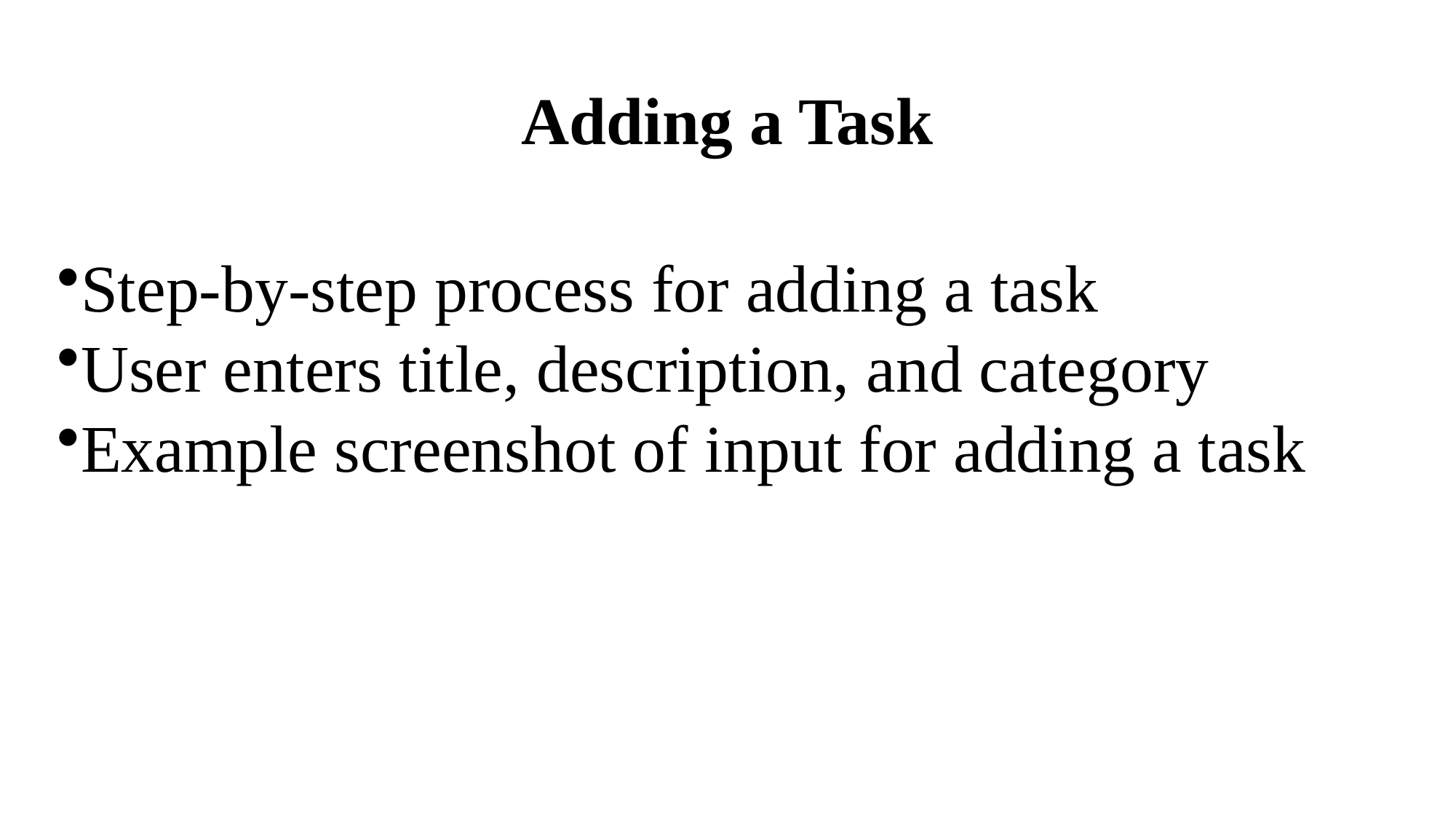

# Adding a Task
Step-by-step process for adding a task
User enters title, description, and category
Example screenshot of input for adding a task